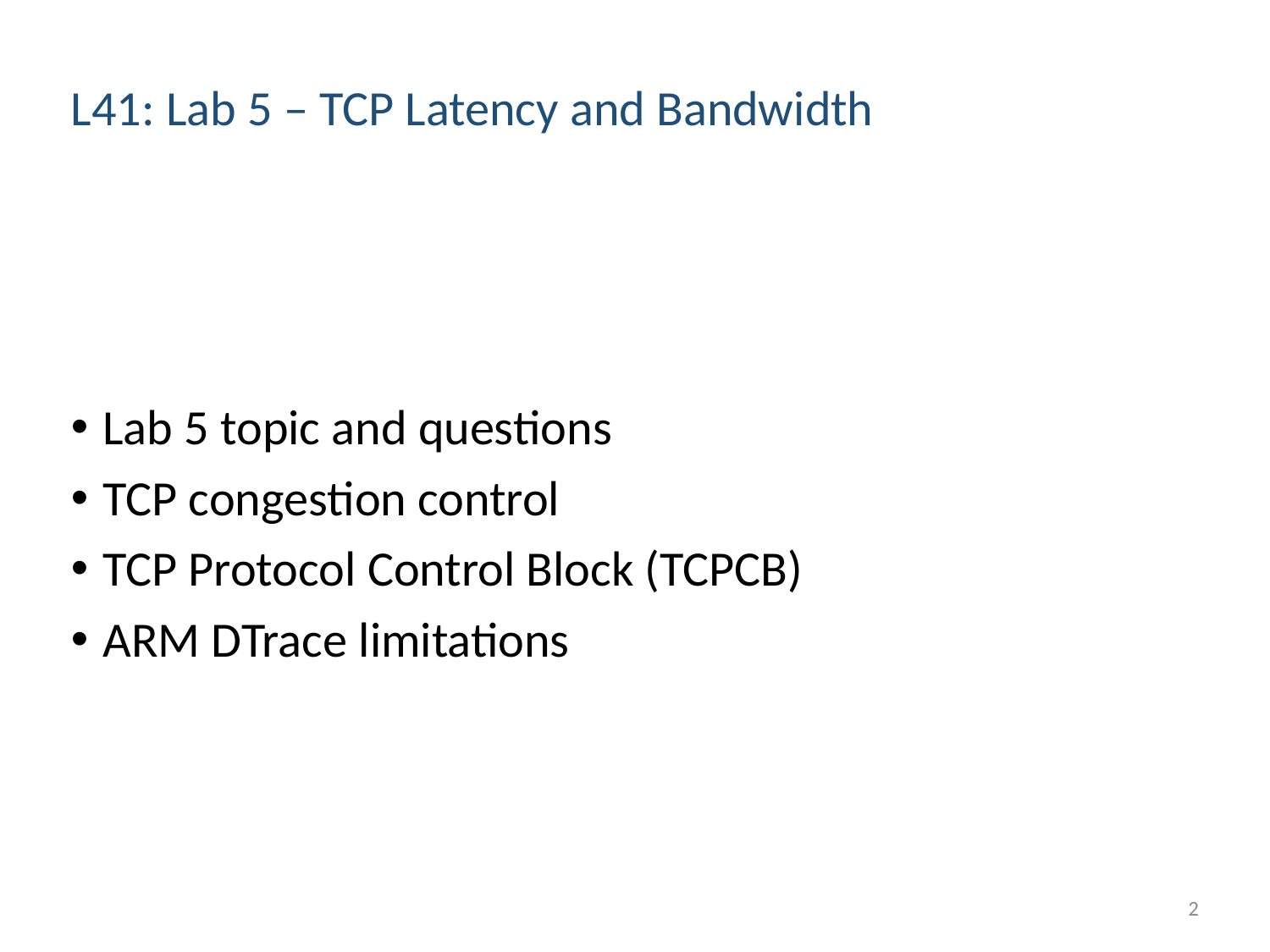

# L41: Lab 5 – TCP Latency and Bandwidth
Lab 5 topic and questions
TCP congestion control
TCP Protocol Control Block (TCPCB)
ARM DTrace limitations
2